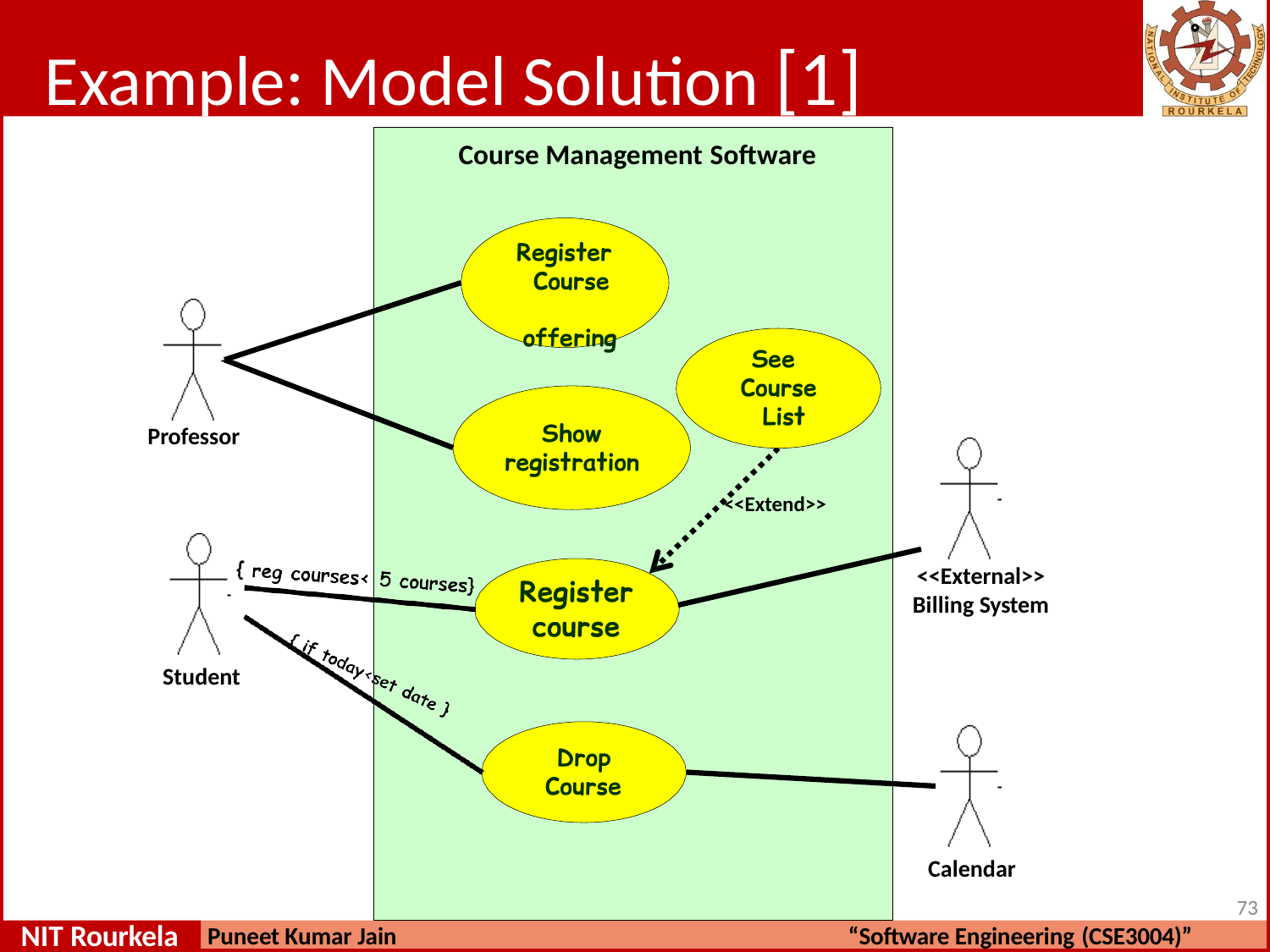

# Example: Model Solution [1]

Course Management Software

Register  Course  offering

See  Course  List
Show
registration
Professor

<<Extend>>

<<External>>
Billing System

Register
course
Student

Drop
Course
Calendar
73
NIT Rourkela
Puneet Kumar Jain
“Software Engineering (CSE3004)”